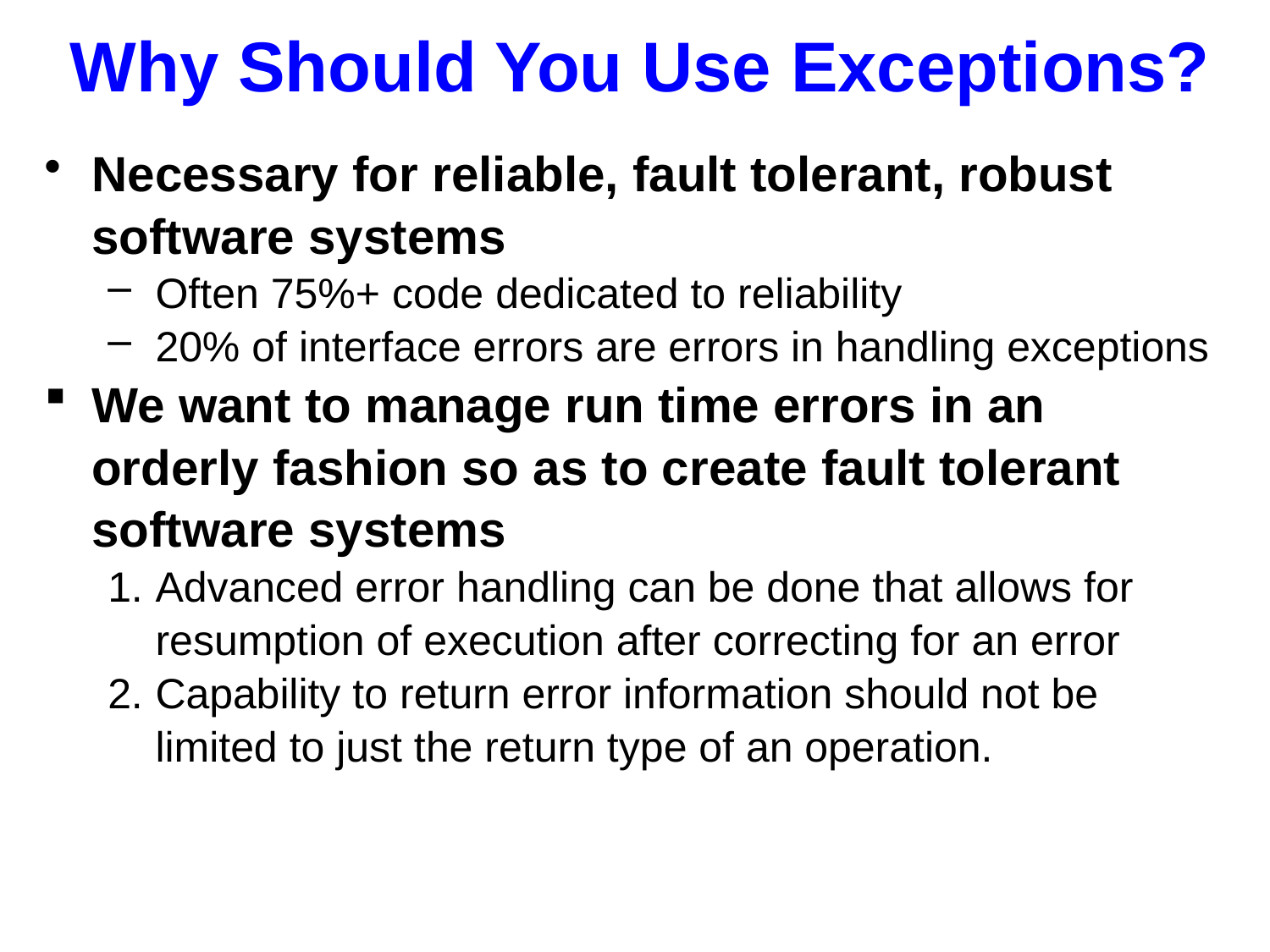

# Why Should You Use Exceptions?
Necessary for reliable, fault tolerant, robust software systems
Often 75%+ code dedicated to reliability
20% of interface errors are errors in handling exceptions
We want to manage run time errors in an orderly fashion so as to create fault tolerant software systems
Advanced error handling can be done that allows for resumption of execution after correcting for an error
Capability to return error information should not be limited to just the return type of an operation.